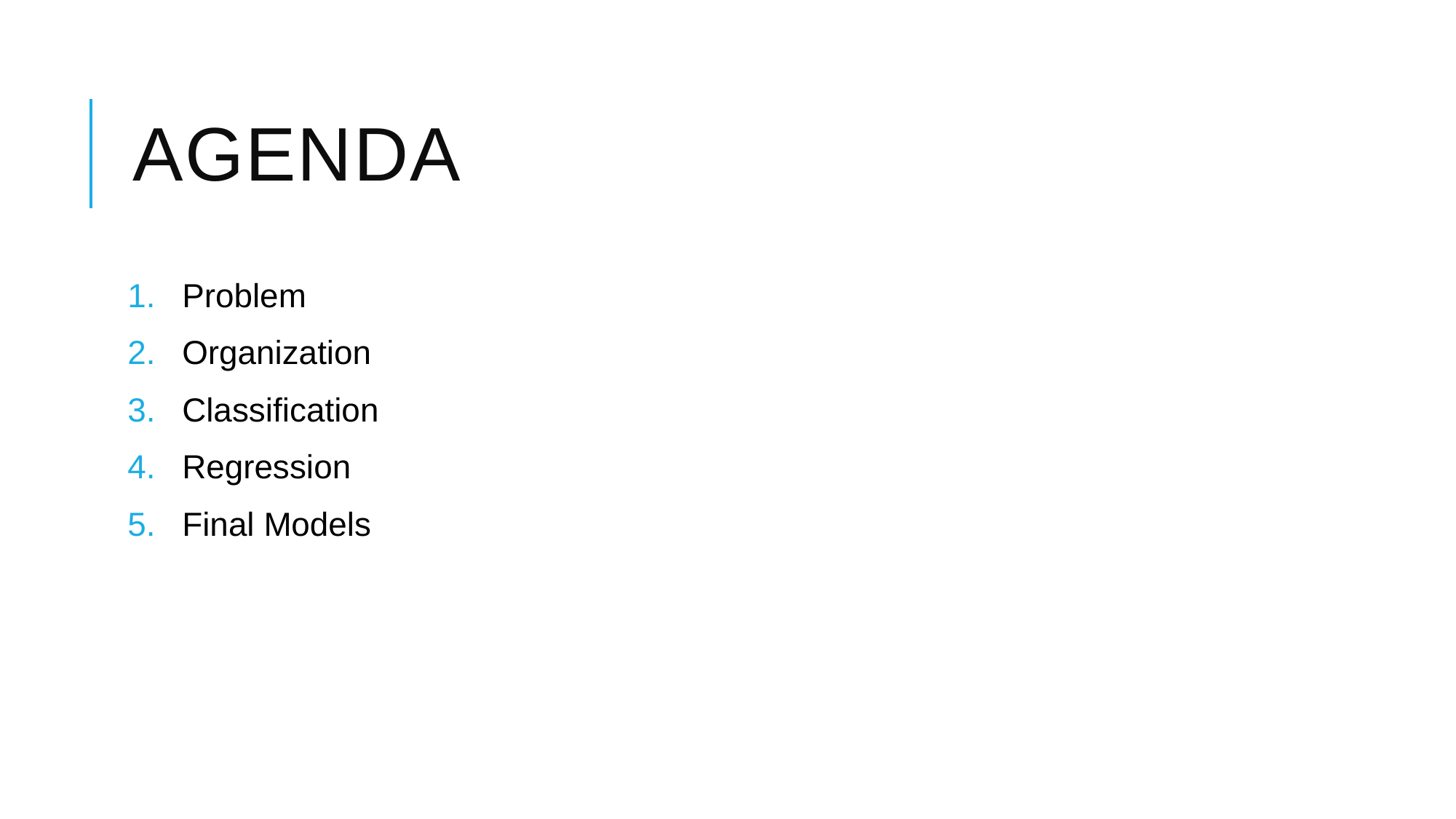

# Agenda
Problem
Organization
Classification
Regression
Final Models